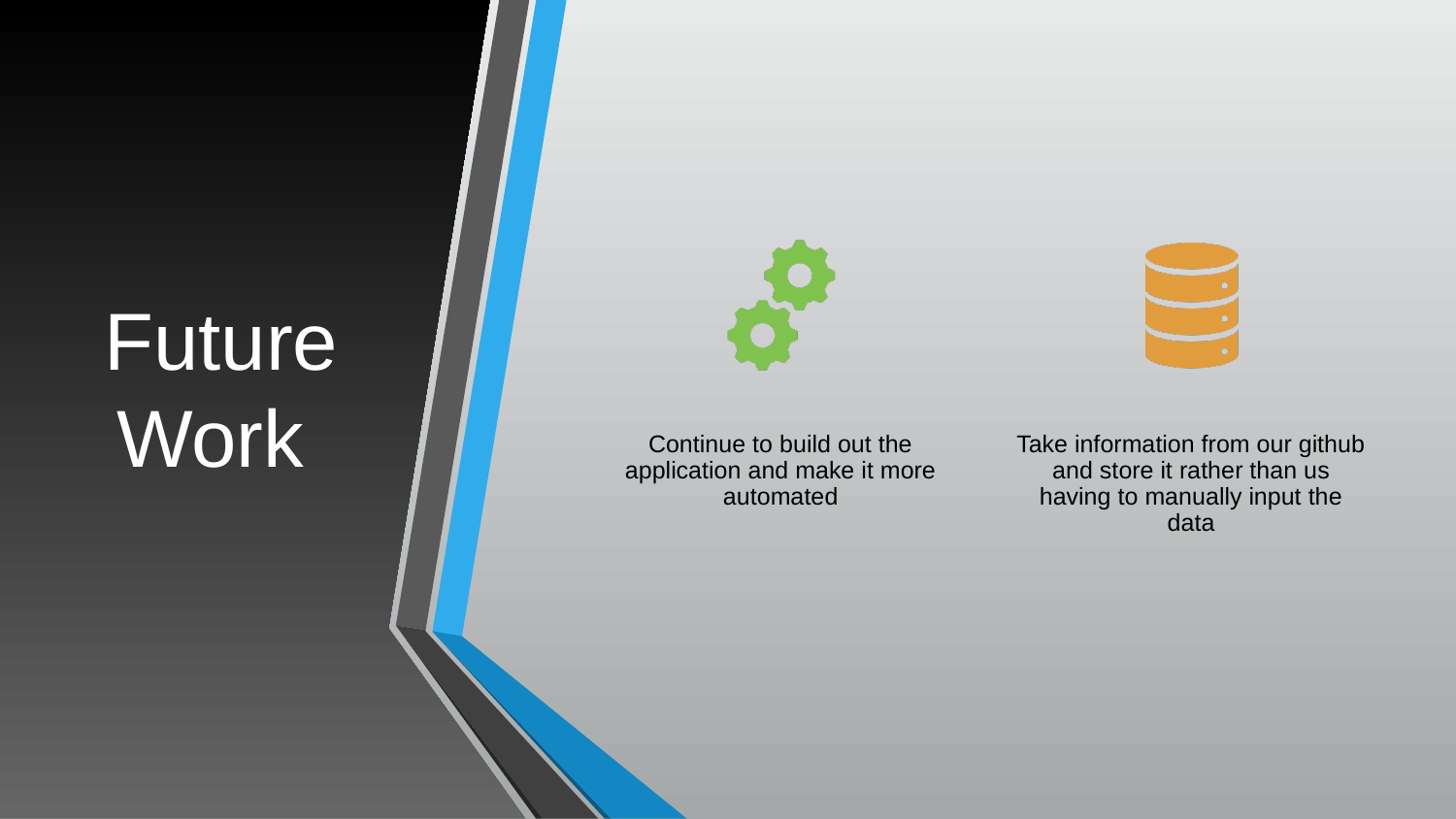

# Future Work
Continue to build out the application and make it more automated
Take information from our github and store it rather than us having to manually input the data